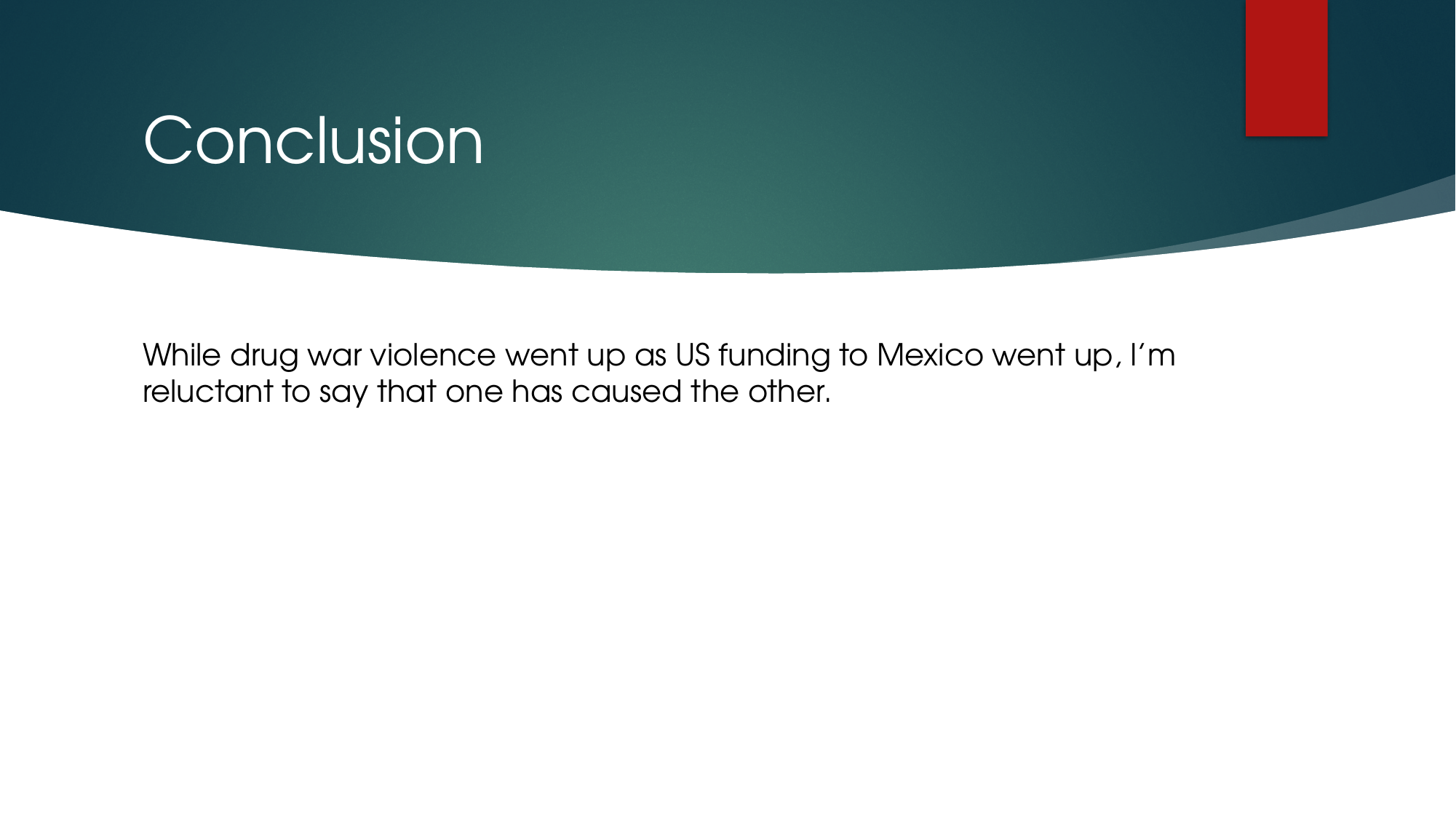

# Conclusion

While drug war violence went up as US funding to Mexico went up, I’m reluctant to say that one has caused the other.